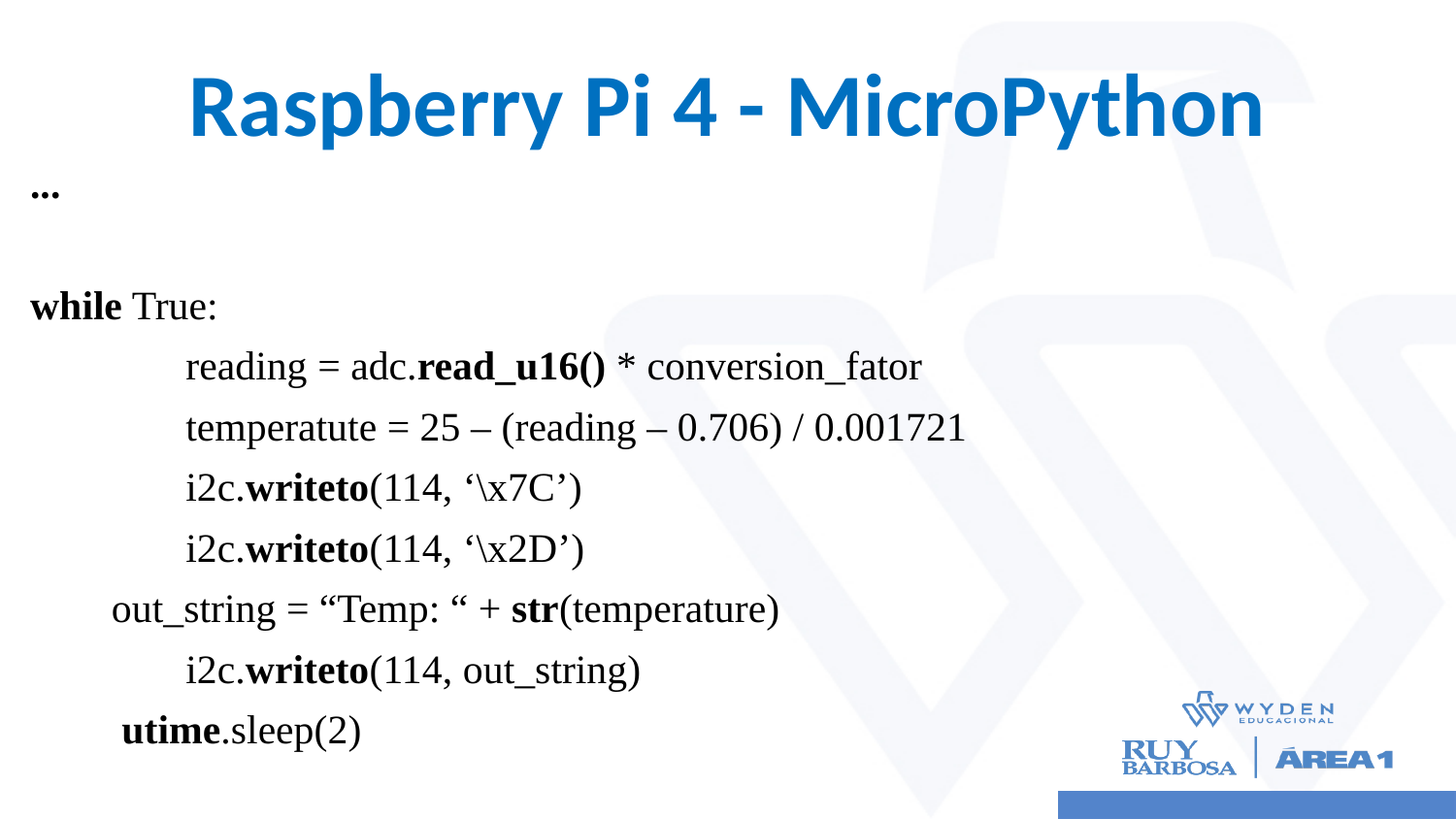

# Raspberry Pi 4 - MicroPython
...

while True:
	 reading = adc.read_u16() * conversion_fator
	 temperatute = 25 – (reading – 0.706) / 0.001721
	 i2c.writeto(114, ‘\x7C’)
	 i2c.writeto(114, ‘\x2D’)
        out_string = “Temp: “ + str(temperature)
	 i2c.writeto(114, out_string)
         utime.sleep(2)